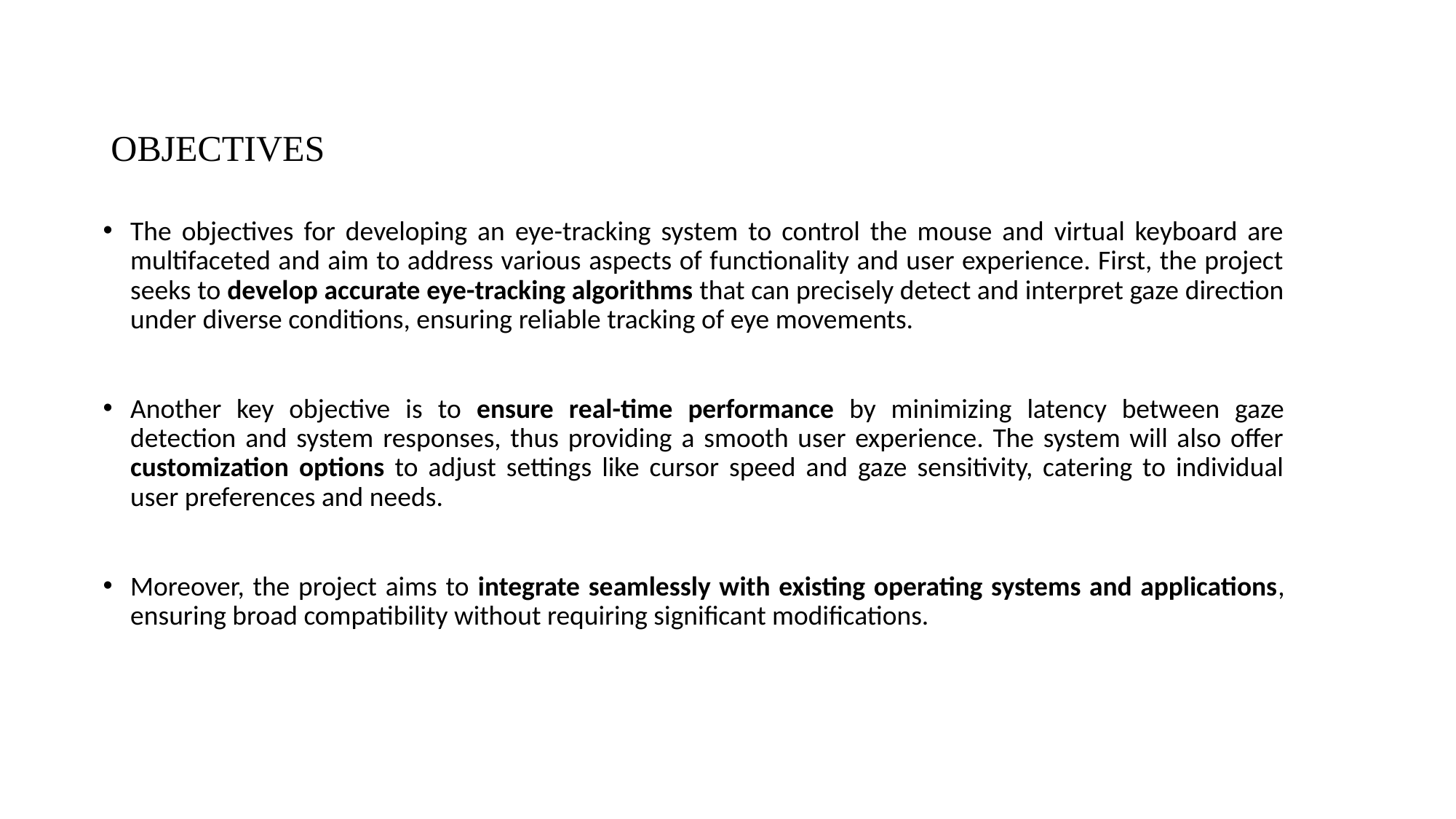

# OBJECTIVES
The objectives for developing an eye-tracking system to control the mouse and virtual keyboard are multifaceted and aim to address various aspects of functionality and user experience. First, the project seeks to develop accurate eye-tracking algorithms that can precisely detect and interpret gaze direction under diverse conditions, ensuring reliable tracking of eye movements.

Another key objective is to ensure real-time performance by minimizing latency between gaze detection and system responses, thus providing a smooth user experience. The system will also offer customization options to adjust settings like cursor speed and gaze sensitivity, catering to individual user preferences and needs.

Moreover, the project aims to integrate seamlessly with existing operating systems and applications, ensuring broad compatibility without requiring significant modifications.